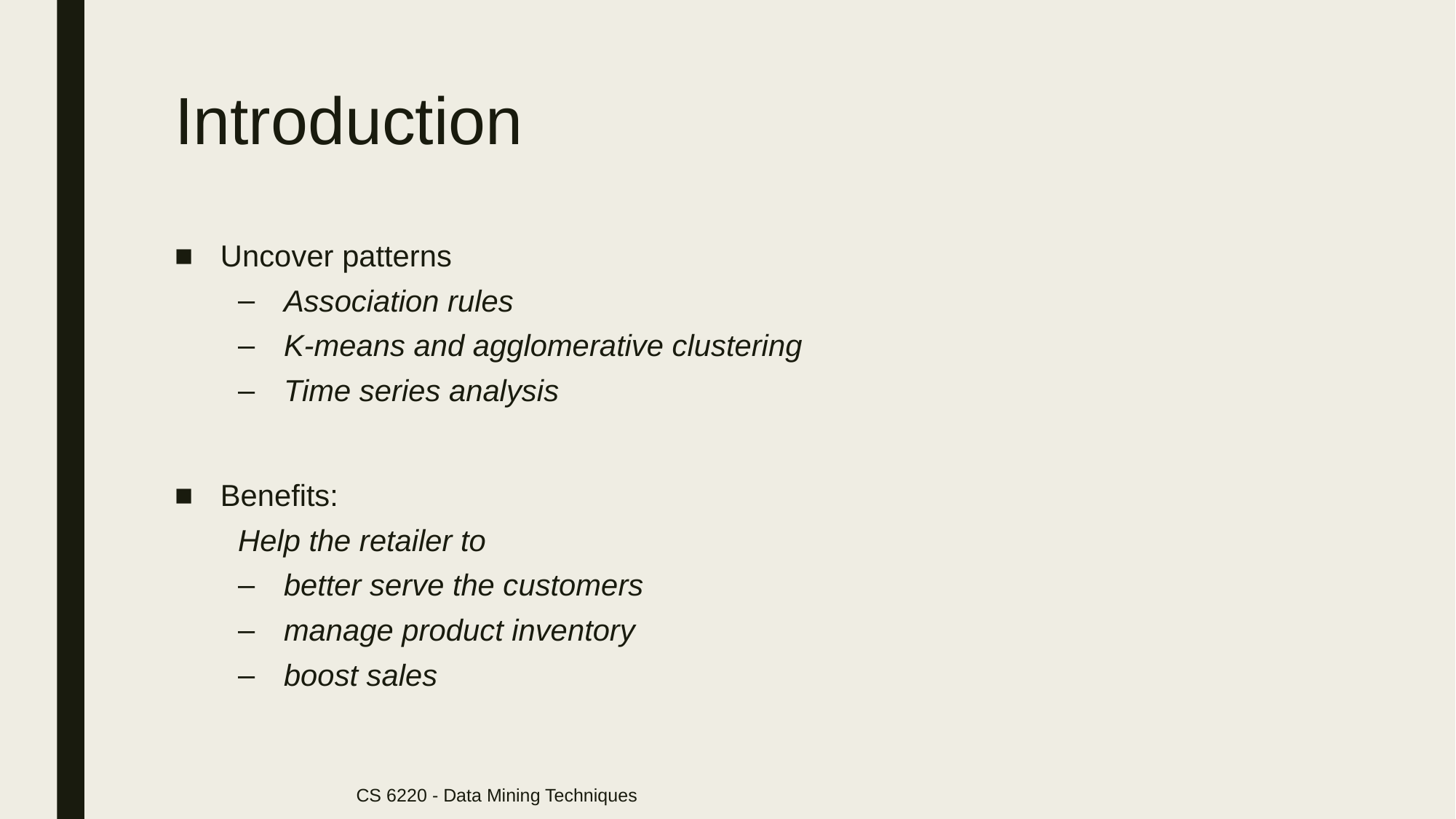

# Introduction
Uncover patterns
Association rules
K-means and agglomerative clustering
Time series analysis

Benefits:
Help the retailer to
better serve the customers
manage product inventory
boost sales
CS 6220 - Data Mining Techniques